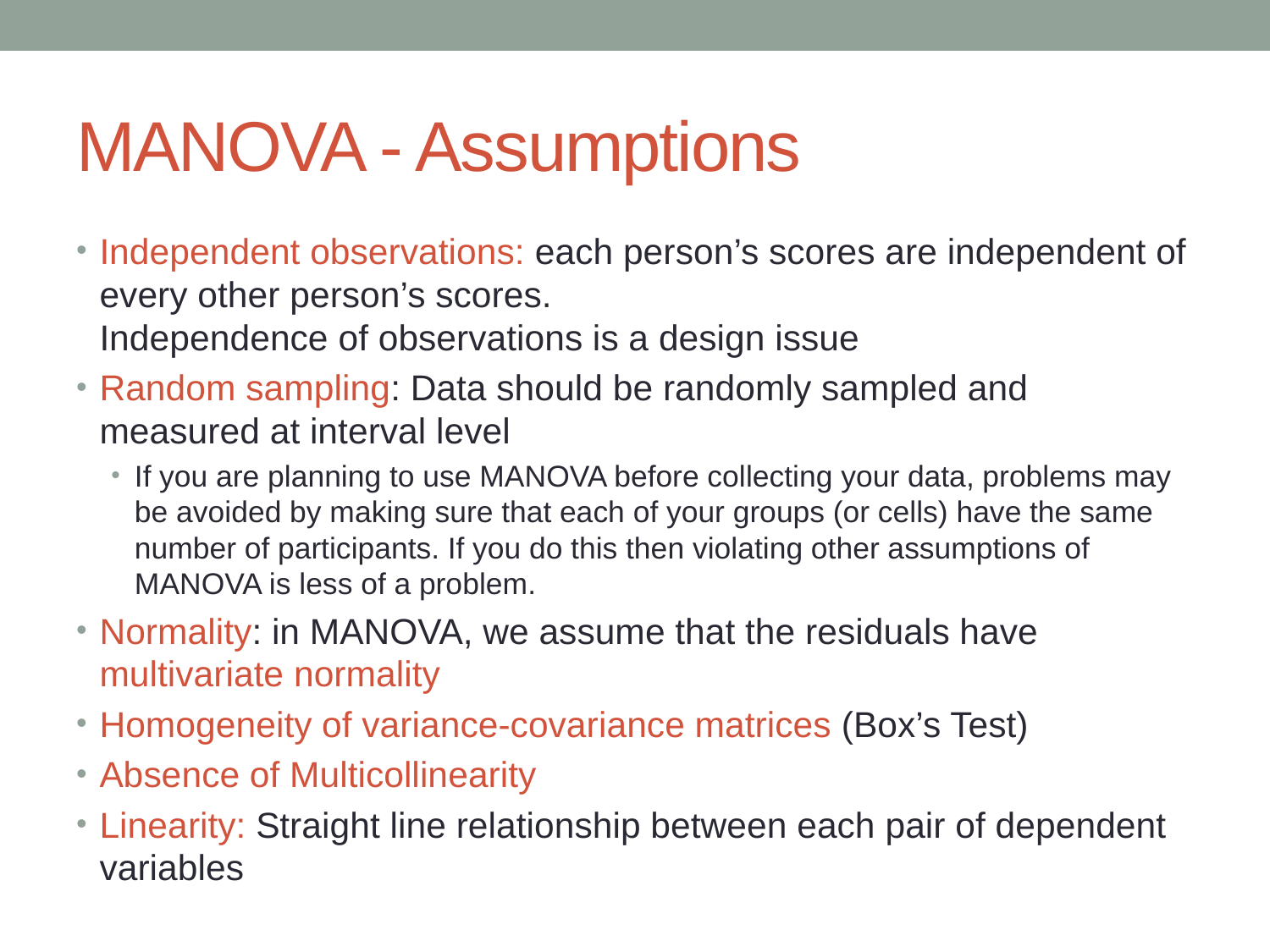

# MANOVA - Assumptions
Independent observations: each person’s scores are independent of every other person’s scores.
Independence of observations is a design issue
Random sampling: Data should be randomly sampled and measured at interval level
If you are planning to use MANOVA before collecting your data, problems may be avoided by making sure that each of your groups (or cells) have the same number of participants. If you do this then violating other assumptions of MANOVA is less of a problem.
Normality: in MANOVA, we assume that the residuals have multivariate normality
Homogeneity of variance-covariance matrices (Box’s Test)
Absence of Multicollinearity
Linearity: Straight line relationship between each pair of dependent variables